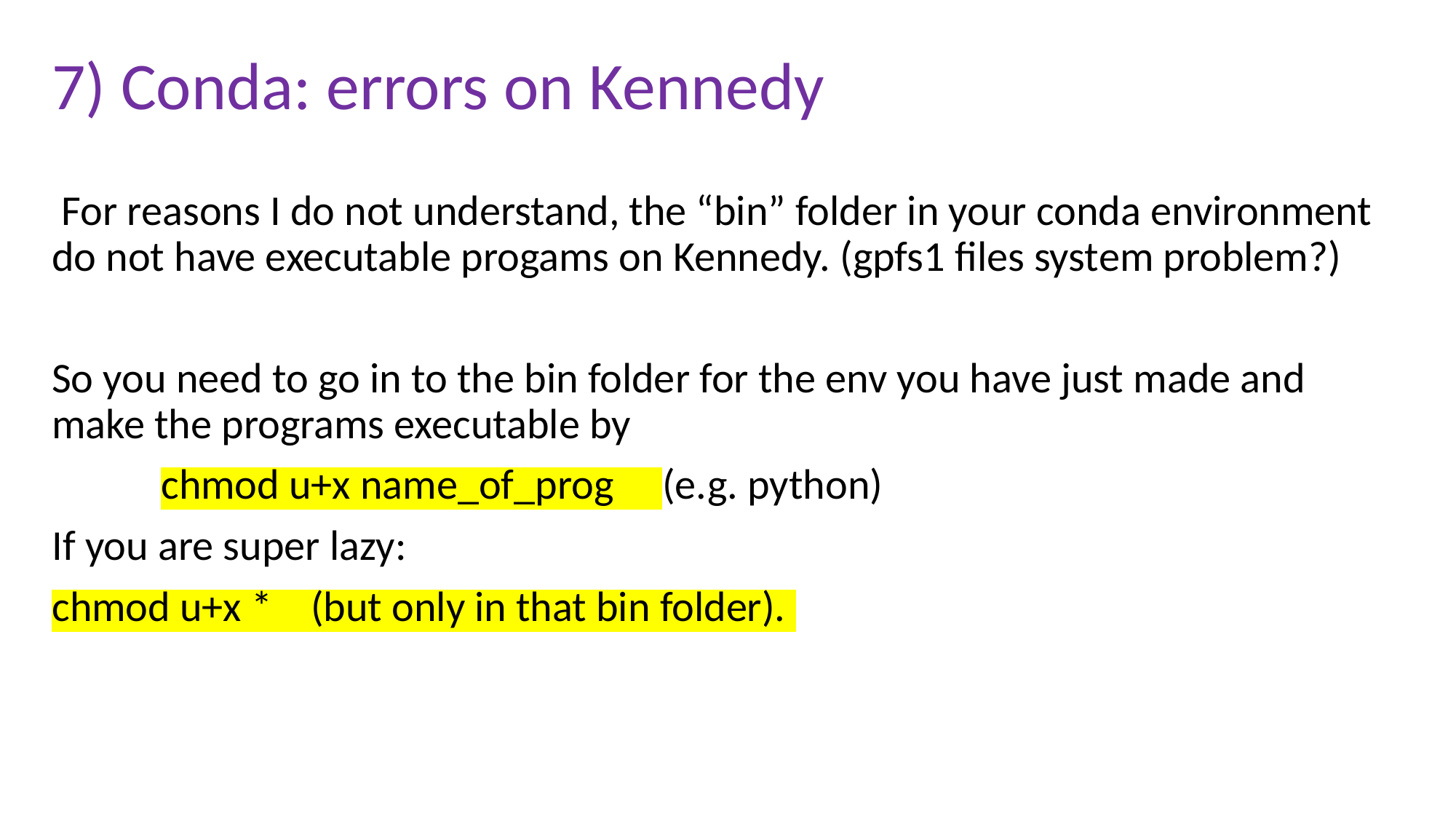

# 7) Conda: errors on Kennedy
 For reasons I do not understand, the “bin” folder in your conda environment do not have executable progams on Kennedy. (gpfs1 files system problem?)

So you need to go in to the bin folder for the env you have just made and make the programs executable by
	chmod u+x name_of_prog     (e.g. python)
If you are super lazy:
chmod u+x *    (but only in that bin folder).